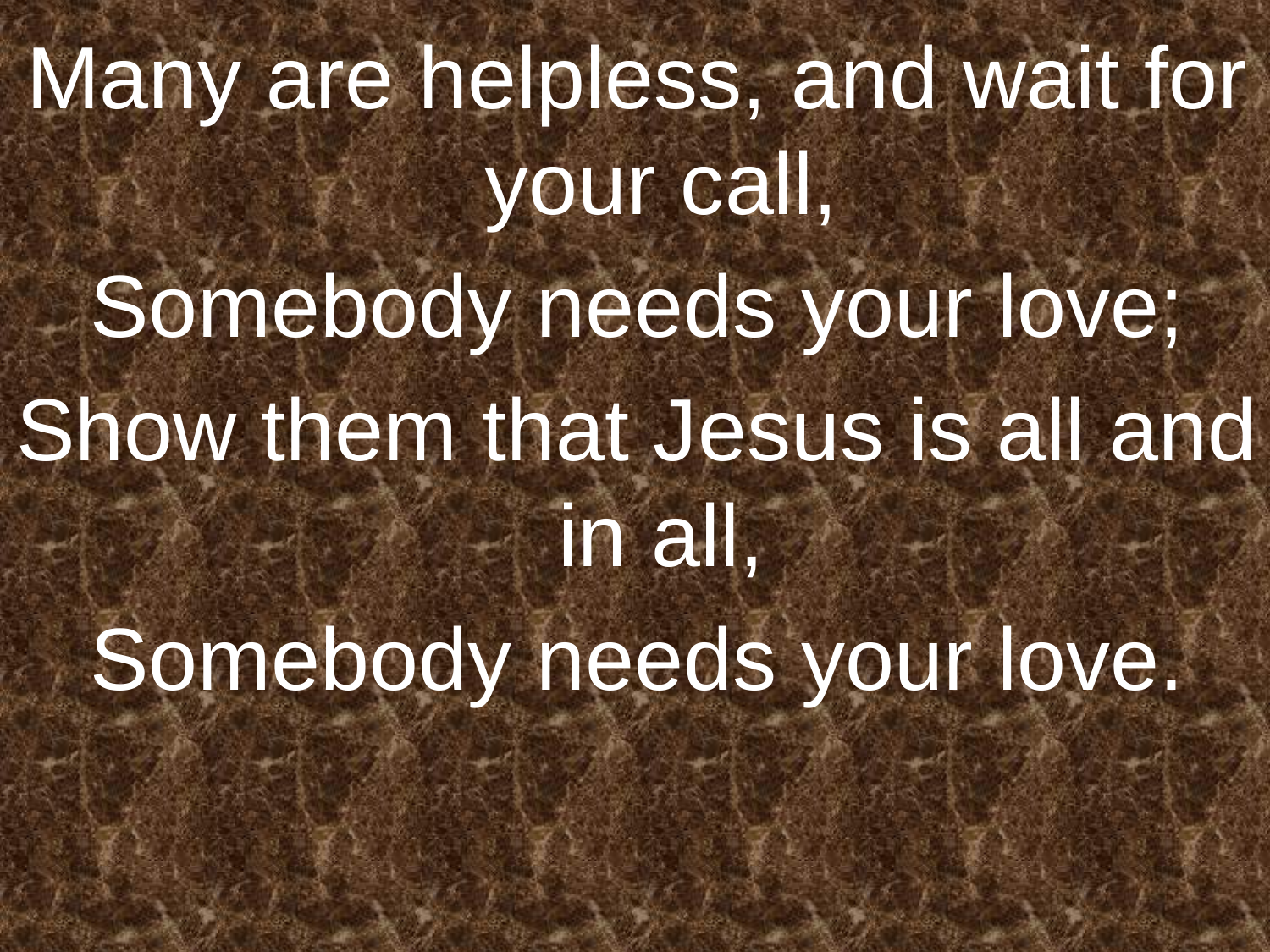

Many are helpless, and wait for your call,
Somebody needs your love;
Show them that Jesus is all and in all,
Somebody needs your love.